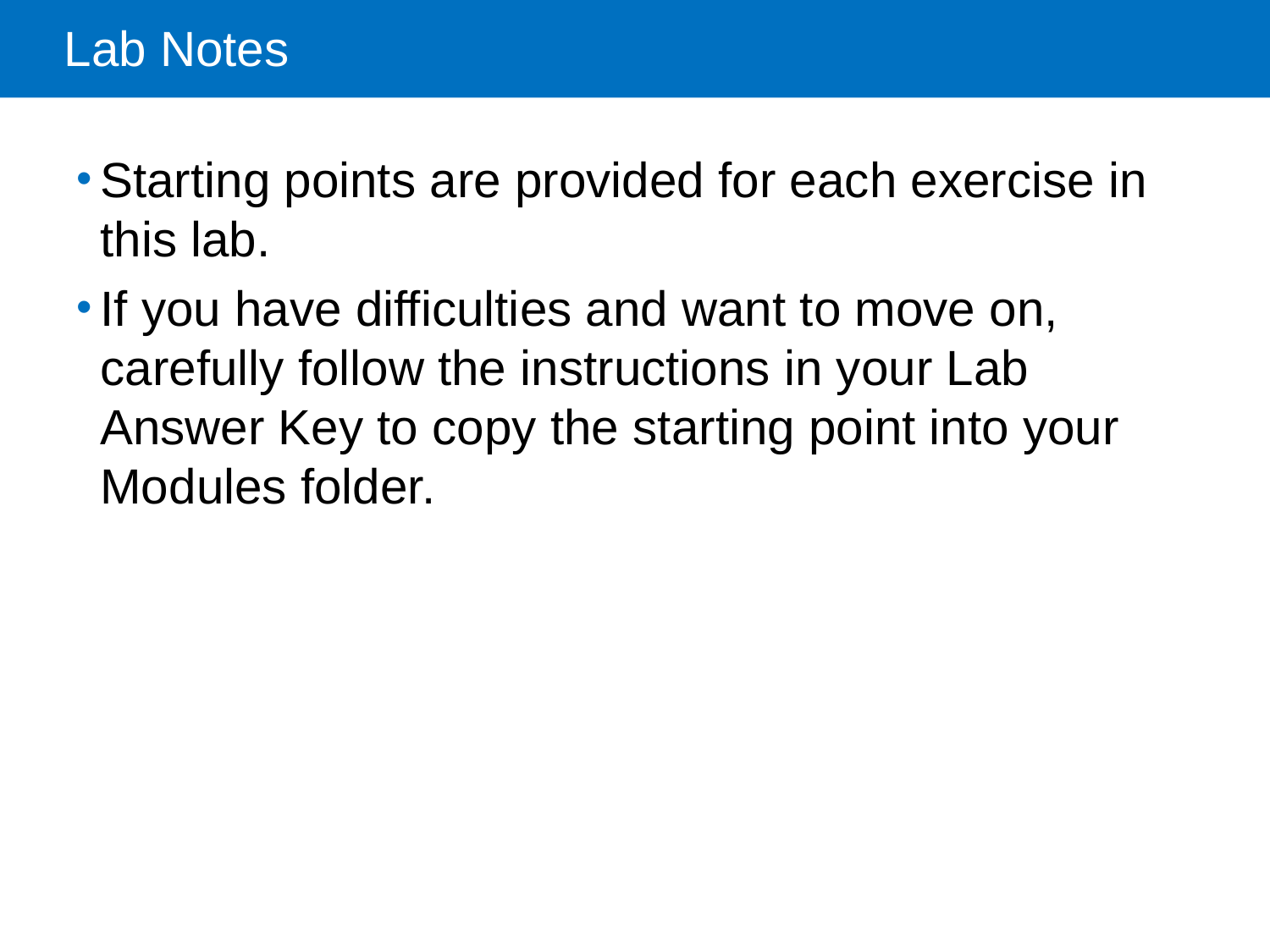

# Lab Notes
Starting points are provided for each exercise in this lab.
If you have difficulties and want to move on, carefully follow the instructions in your Lab Answer Key to copy the starting point into your Modules folder.